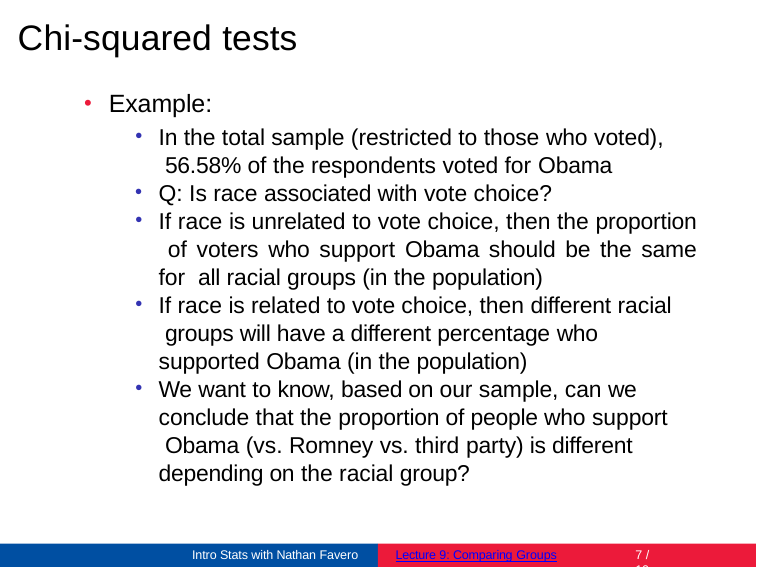

# Chi-squared tests
Example:
In the total sample (restricted to those who voted),  56.58% of the respondents voted for Obama
Q: Is race associated with vote choice?
If race is unrelated to vote choice, then the proportion  of voters who support Obama should be the same for  all racial groups (in the population)
If race is related to vote choice, then different racial  groups will have a different percentage who  supported Obama (in the population)
We want to know, based on our sample, can we  conclude that the proportion of people who support  Obama (vs. Romney vs. third party) is different  depending on the racial group?

Intro Stats with Nathan Favero
Lecture 9: Comparing Groups
7 / 10